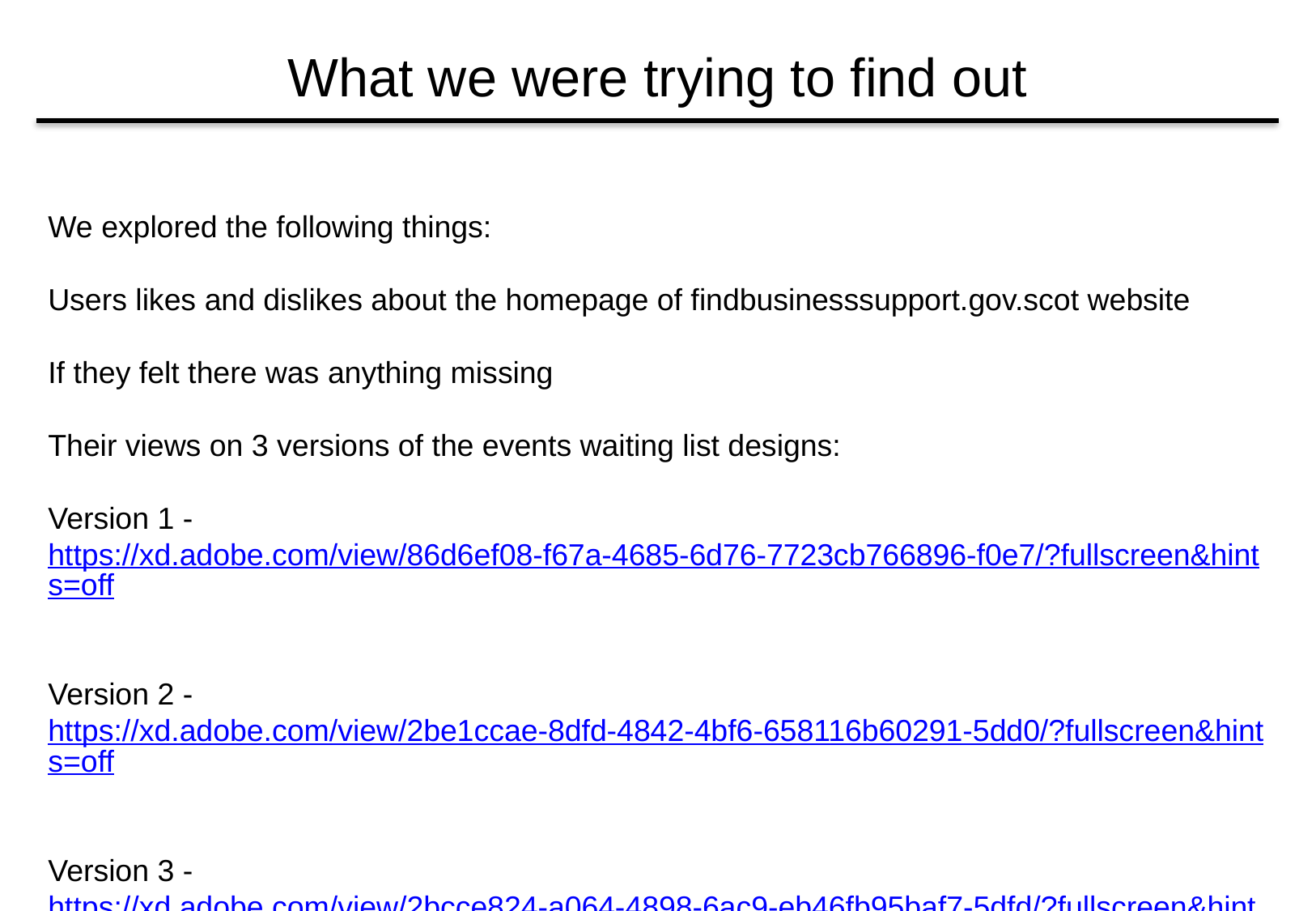

# What we were trying to find out
We explored the following things:

Users likes and dislikes about the homepage of findbusinesssupport.gov.scot website

If they felt there was anything missing

Their views on 3 versions of the events waiting list designs:

Version 1 - https://xd.adobe.com/view/86d6ef08-f67a-4685-6d76-7723cb766896-f0e7/?fullscreen&hints=off

Version 2 - https://xd.adobe.com/view/2be1ccae-8dfd-4842-4bf6-658116b60291-5dd0/?fullscreen&hints=off

Version 3 - https://xd.adobe.com/view/2bcce824-a064-4898-6ac9-eb46fb95baf7-5dfd/?fullscreen&hints=off